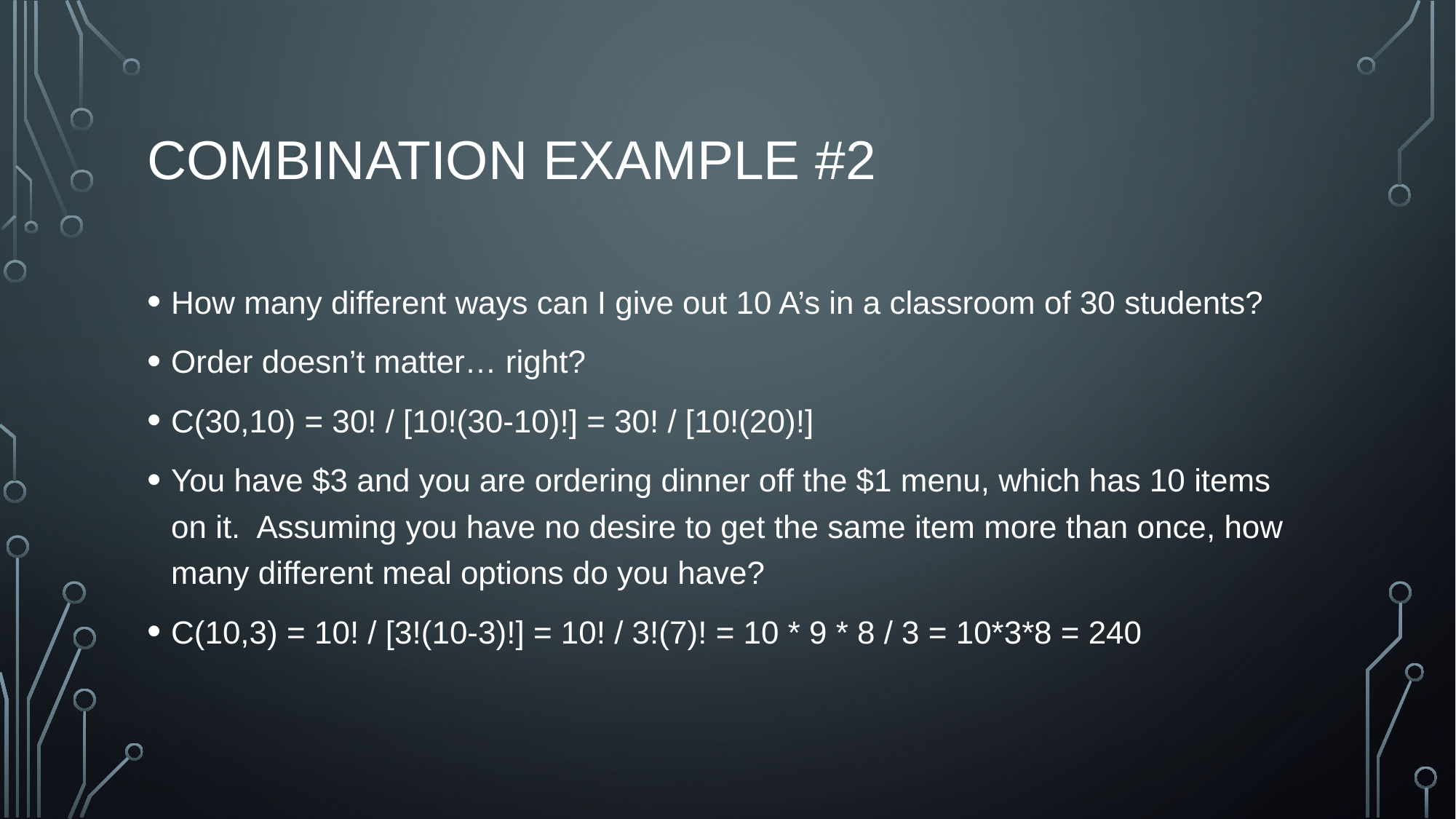

# Combination example #2
How many different ways can I give out 10 A’s in a classroom of 30 students?
Order doesn’t matter… right?
C(30,10) = 30! / [10!(30-10)!] = 30! / [10!(20)!]
You have $3 and you are ordering dinner off the $1 menu, which has 10 items on it.  Assuming you have no desire to get the same item more than once, how many different meal options do you have?
C(10,3) = 10! / [3!(10-3)!] = 10! / 3!(7)! = 10 * 9 * 8 / 3 = 10*3*8 = 240